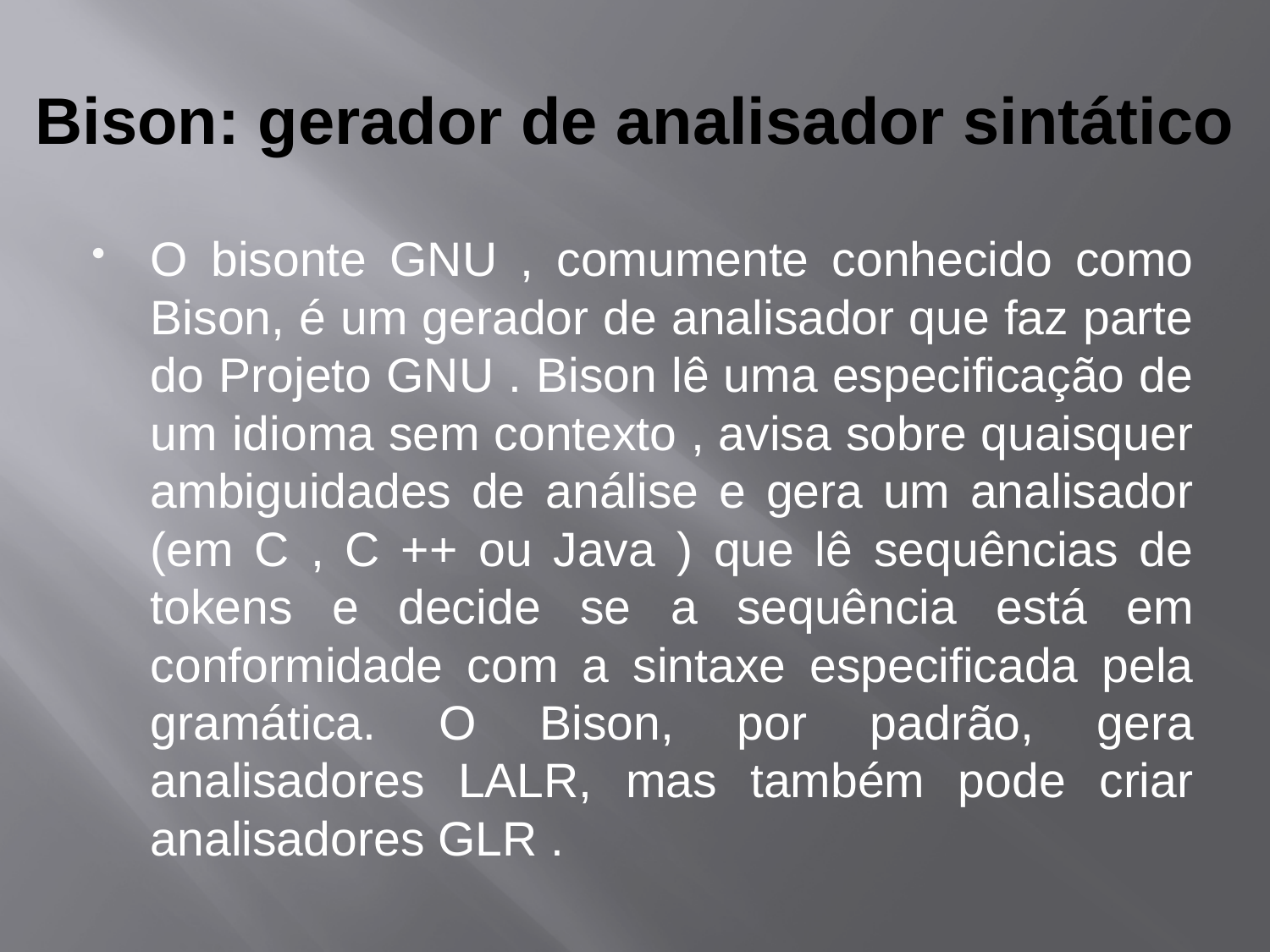

# Bison: gerador de analisador sintático
O bisonte GNU , comumente conhecido como Bison, é um gerador de analisador que faz parte do Projeto GNU . Bison lê uma especificação de um idioma sem contexto , avisa sobre quaisquer ambiguidades de análise e gera um analisador (em C , C ++ ou Java ) que lê sequências de tokens e decide se a sequência está em conformidade com a sintaxe especificada pela gramática. O Bison, por padrão, gera analisadores LALR, mas também pode criar analisadores GLR .